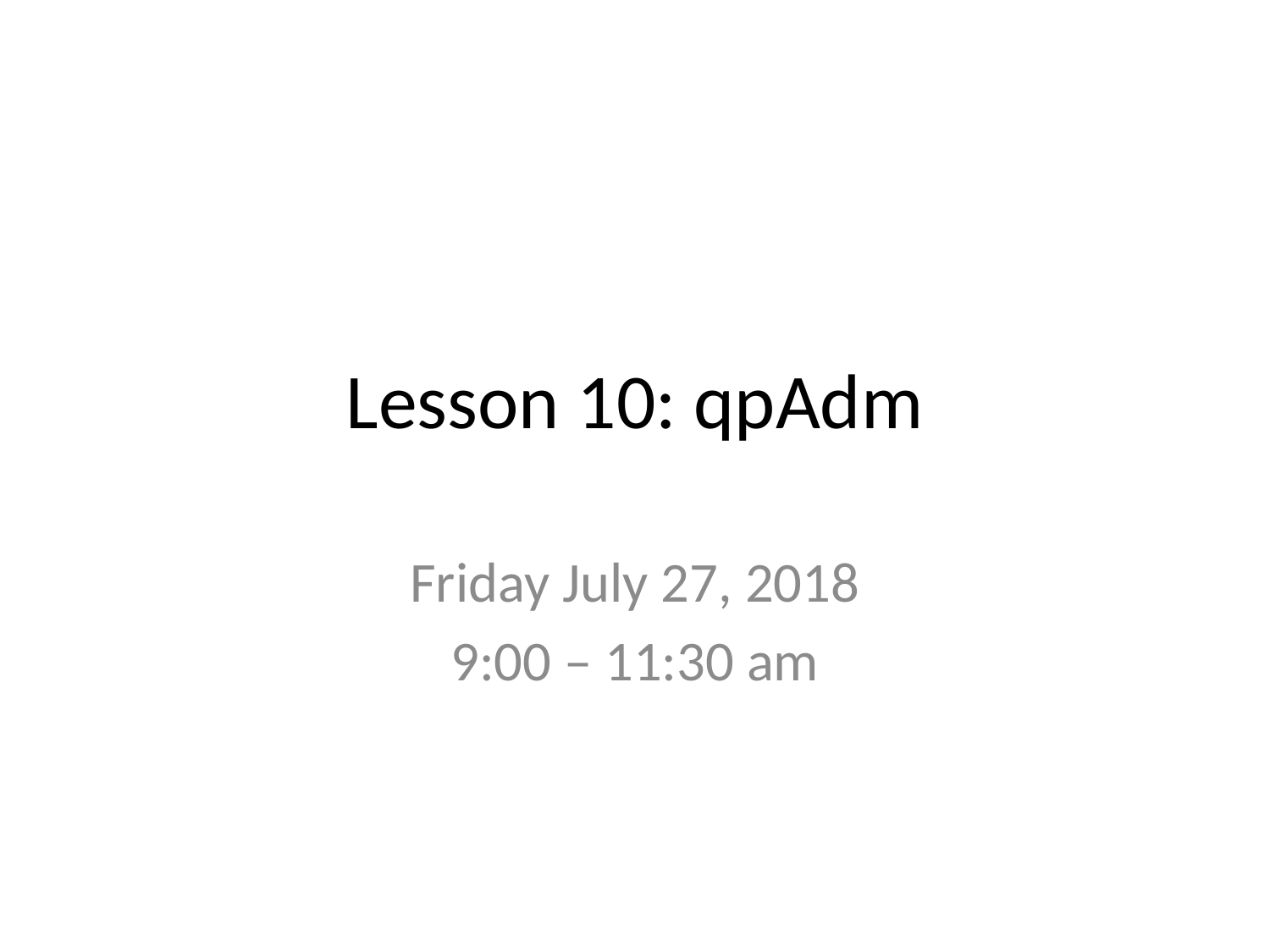

# Lesson 10: qpAdm
Friday July 27, 2018
9:00 – 11:30 am